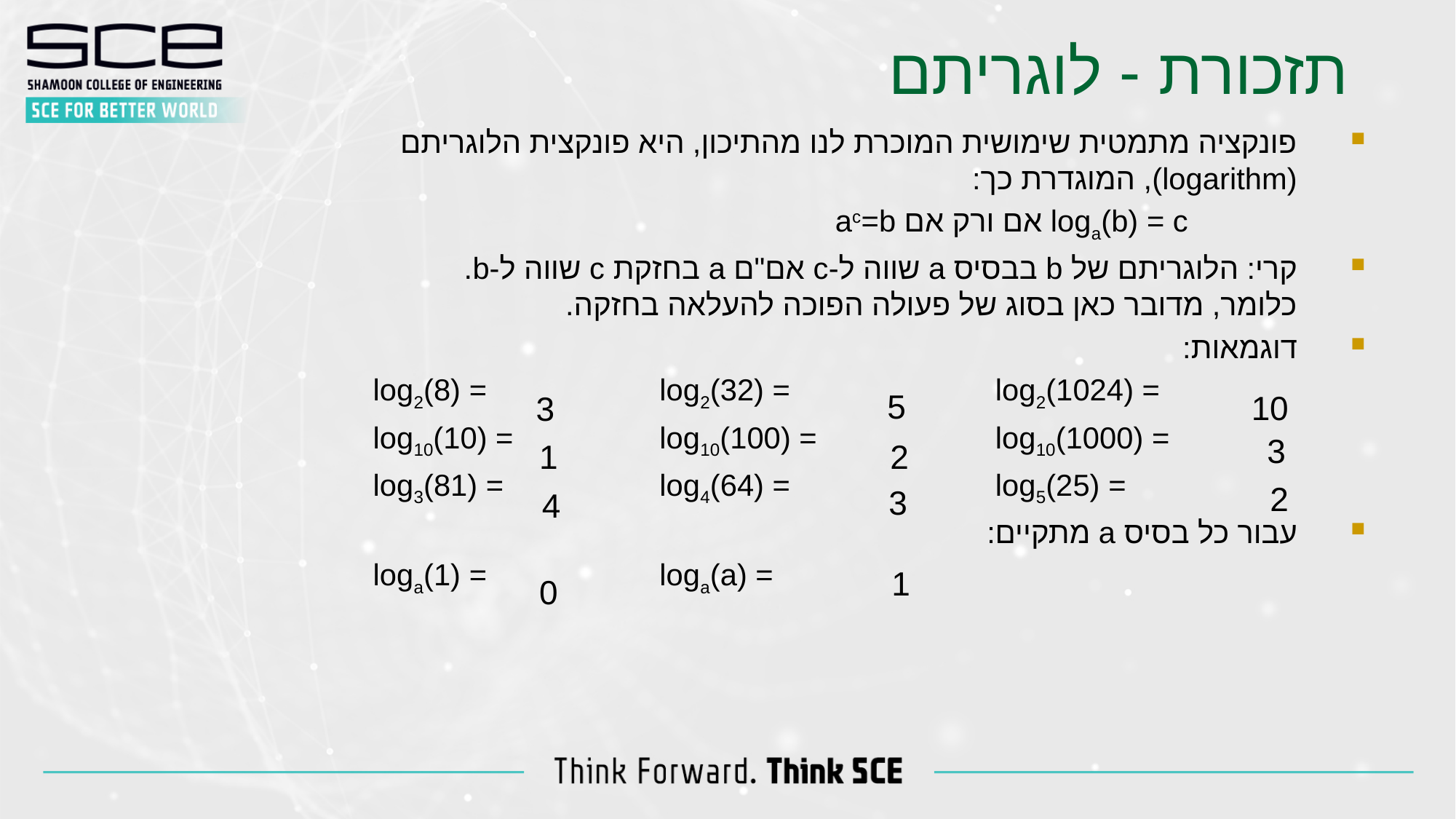

תזכורת - לוגריתם
פונקציה מתמטית שימושית המוכרת לנו מהתיכון, היא פונקצית הלוגריתם (logarithm), המוגדרת כך:
			loga(b) = c אם ורק אם ac=b
קרי: הלוגריתם של b בבסיס a שווה ל-c אם"ם a בחזקת c שווה ל-b. כלומר, מדובר כאן בסוג של פעולה הפוכה להעלאה בחזקה.
דוגמאות:
log2(8) = 		log2(32) = 		 log2(1024) =
log10(10) = 		log10(100) = 	 	 log10(1000) =
log3(81) = 		log4(64) = 	 	 log5(25) =
עבור כל בסיס a מתקיים:
loga(1) = 		loga(a) =

5
10
3
3
1
2
2
3
4
1
0